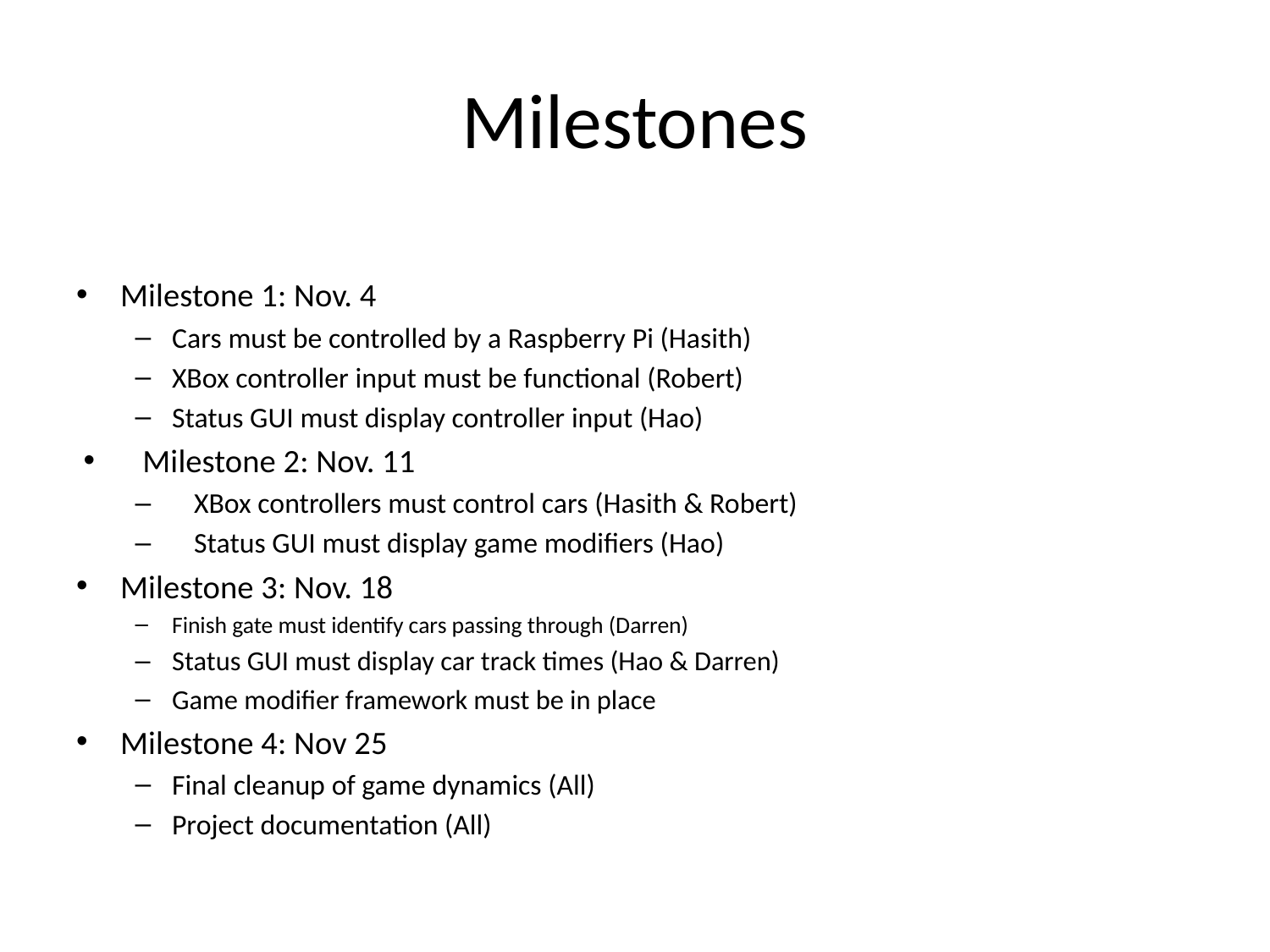

# Milestones

Milestone 1: Nov. 4
Cars must be controlled by a Raspberry Pi (Hasith)
XBox controller input must be functional (Robert)
Status GUI must display controller input (Hao)
Milestone 2: Nov. 11
XBox controllers must control cars (Hasith & Robert)
Status GUI must display game modifiers (Hao)
Milestone 3: Nov. 18
Finish gate must identify cars passing through (Darren)
Status GUI must display car track times (Hao & Darren)
Game modifier framework must be in place
Milestone 4: Nov 25
Final cleanup of game dynamics (All)
Project documentation (All)